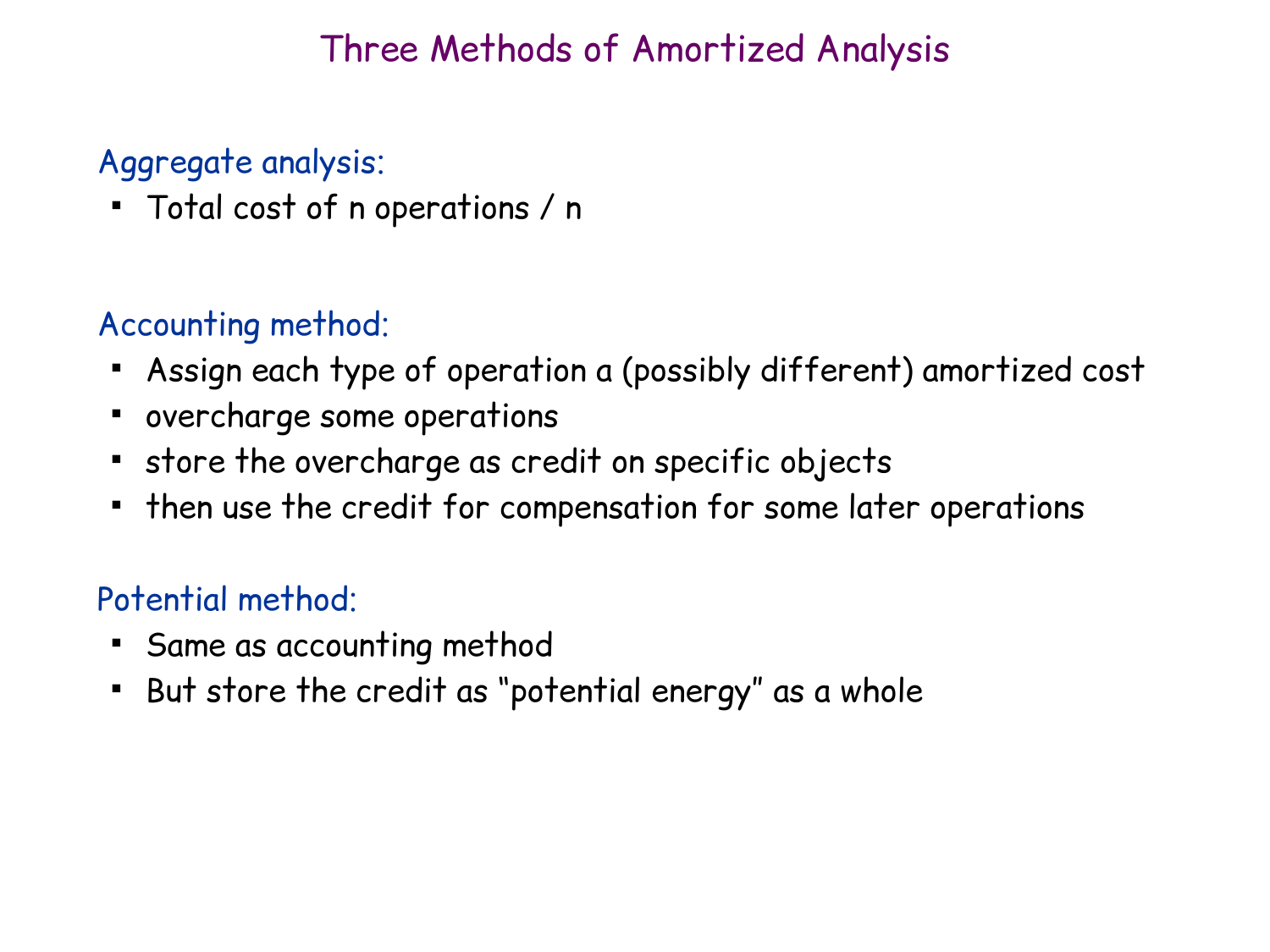

# Three Methods of Amortized Analysis
Aggregate analysis:
Total cost of n operations / n

Accounting method:
Assign each type of operation a (possibly different) amortized cost
overcharge some operations
store the overcharge as credit on specific objects
then use the credit for compensation for some later operations

Potential method:
Same as accounting method
But store the credit as “potential energy” as a whole